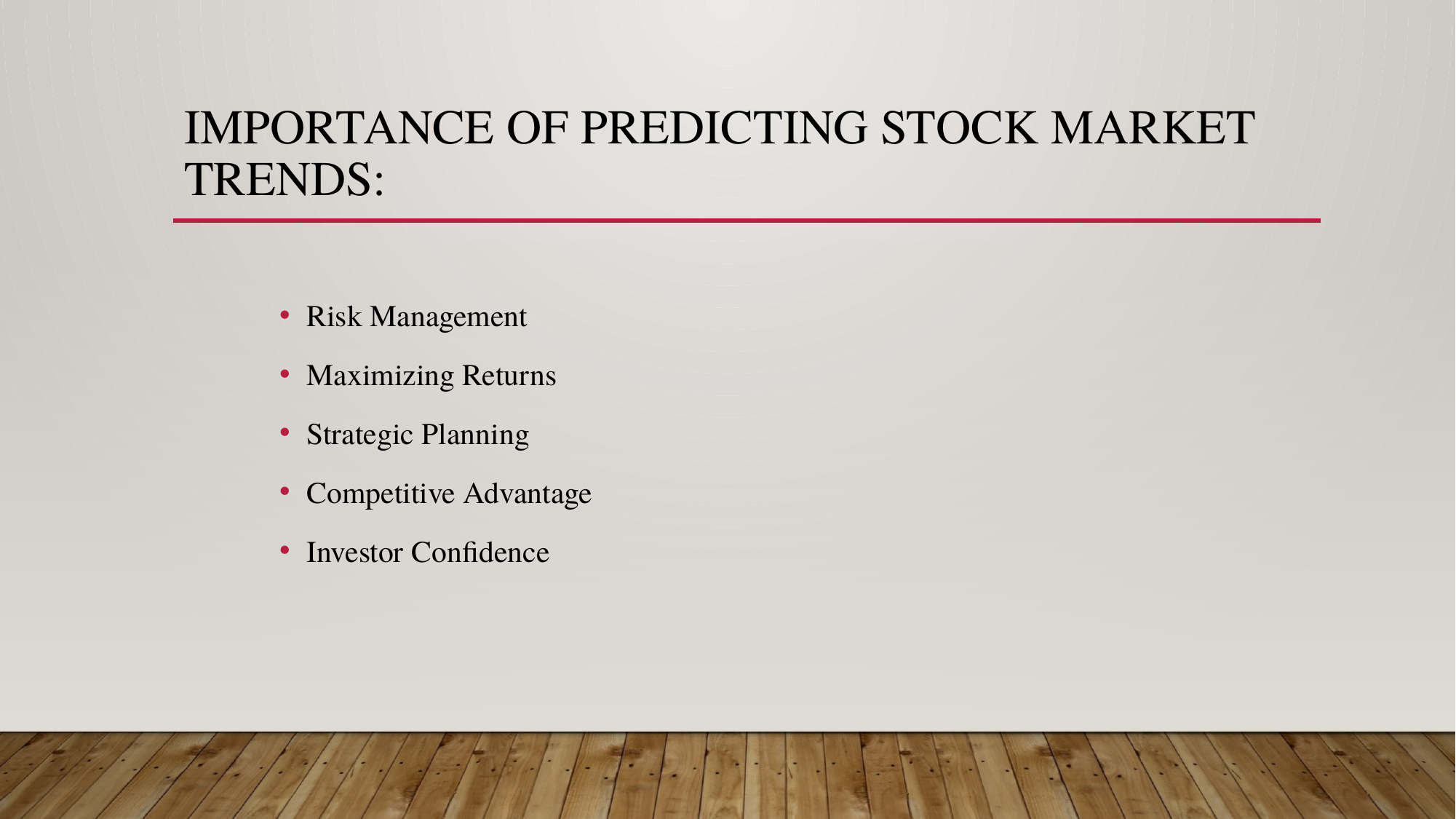

# Importance of Predicting Stock Market Trends:
Risk Management
Maximizing Returns
Strategic Planning
Competitive Advantage
Investor Confidence